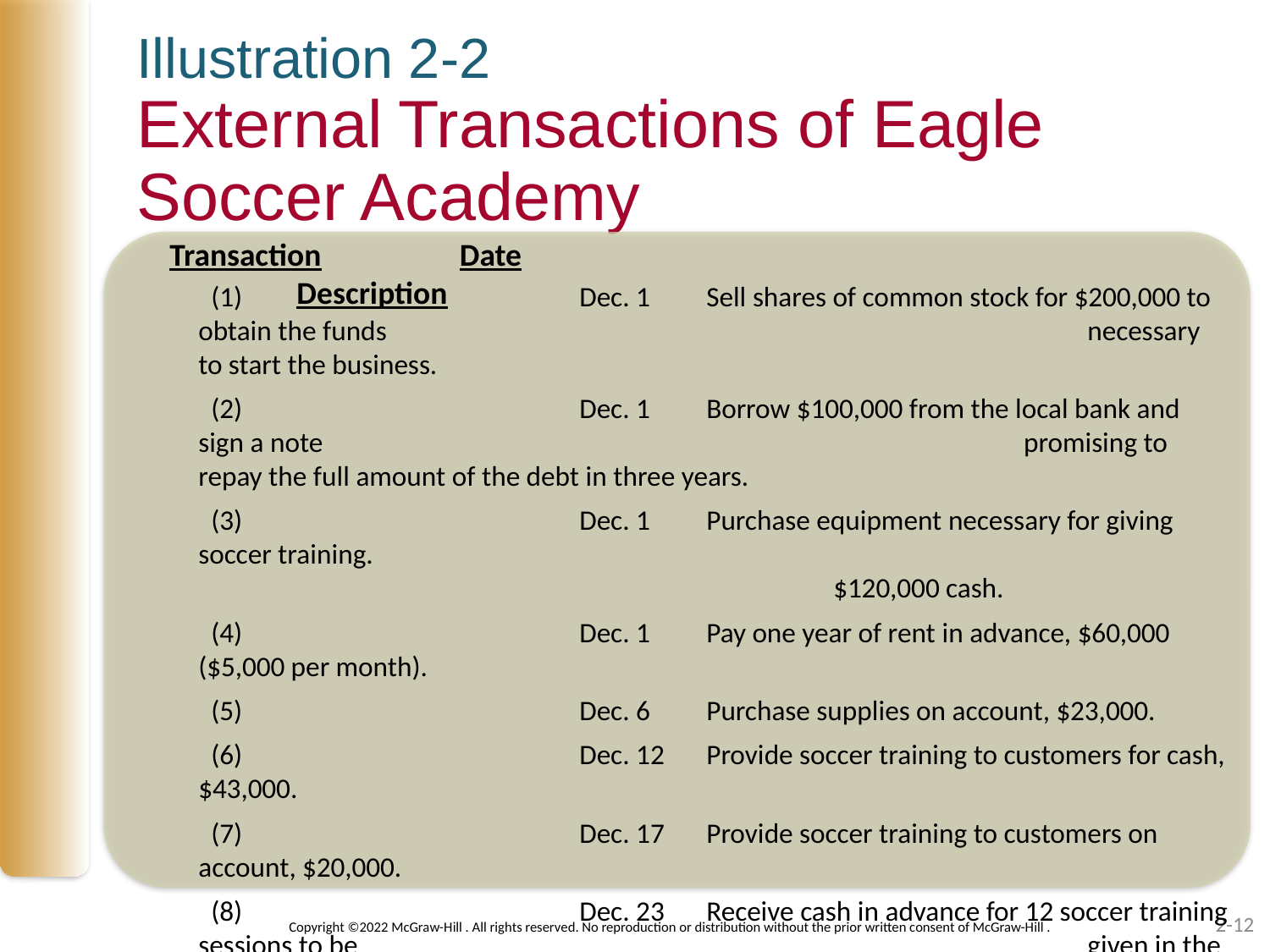

Illustration 2-2
External Transactions of Eagle Soccer Academy
Transaction	     Date					Description

  (1)			Dec. 1	Sell shares of common stock for $200,000 to obtain the funds 						necessary to start the business.
  (2)			Dec. 1	Borrow $100,000 from the local bank and sign a note 				                              promising to repay the full amount of the debt in three years.
  (3)			Dec. 1	Purchase equipment necessary for giving soccer training.
					$120,000 cash.
  (4)			Dec. 1	Pay one year of rent in advance, $60,000 ($5,000 per month).
  (5)			Dec. 6	Purchase supplies on account, $23,000.
  (6)			Dec. 12	Provide soccer training to customers for cash, $43,000.
  (7)			Dec. 17	Provide soccer training to customers on account, $20,000.
  (8)			Dec. 23	Receive cash in advance for 12 soccer training sessions to be 						given in the future, $6,000.
  (9)			Dec. 28	Pay salaries to employees, $28,000.
(10)			Dec. 30	Pay cash dividends of $4,000 to shareholders.

2-12
Copyright ©2022 McGraw-Hill . All rights reserved. No reproduction or distribution without the prior written consent of McGraw-Hill .